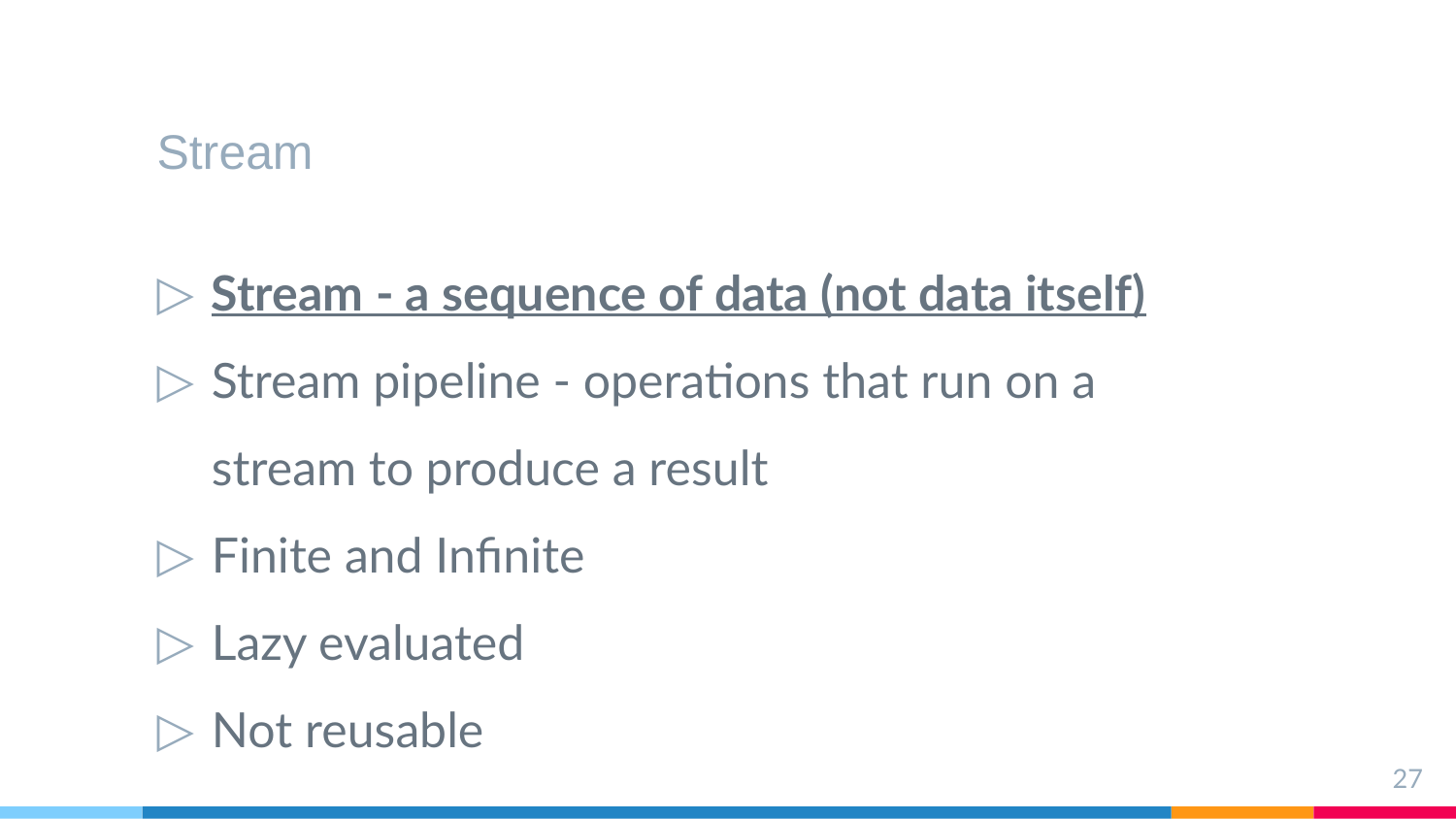

Stream
Stream - a sequence of data (not data itself)
Stream pipeline - operations that run on a stream to produce a result
Finite and Infinite
Lazy evaluated
Not reusable
27